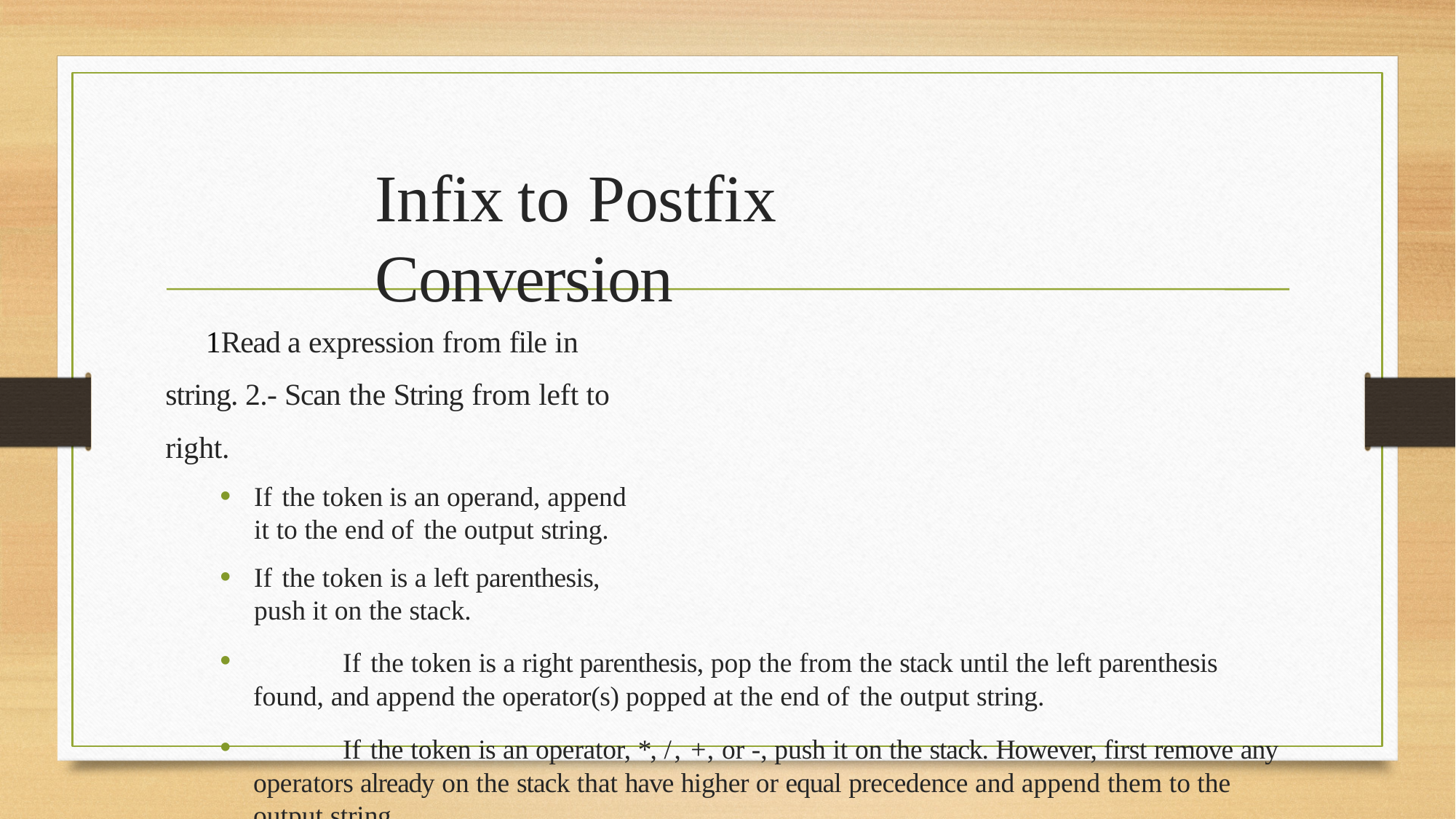

# Infix	to Postfix	Conversion
Read a expression from file in string. 2.- Scan the String from left to right.
If the token is an operand, append it to the end of the output string.
If the token is a left parenthesis, push it on the stack.
	If the token is a right parenthesis, pop the from the stack until the left parenthesis found, and append the operator(s) popped at the end of the output string.
	If the token is an operator, *, /, +, or -, push it on the stack. However, first remove any operators already on the stack that have higher or equal precedence and append them to the output string.
3- If the = sign is found, then pop all data from stack and append it to output string.